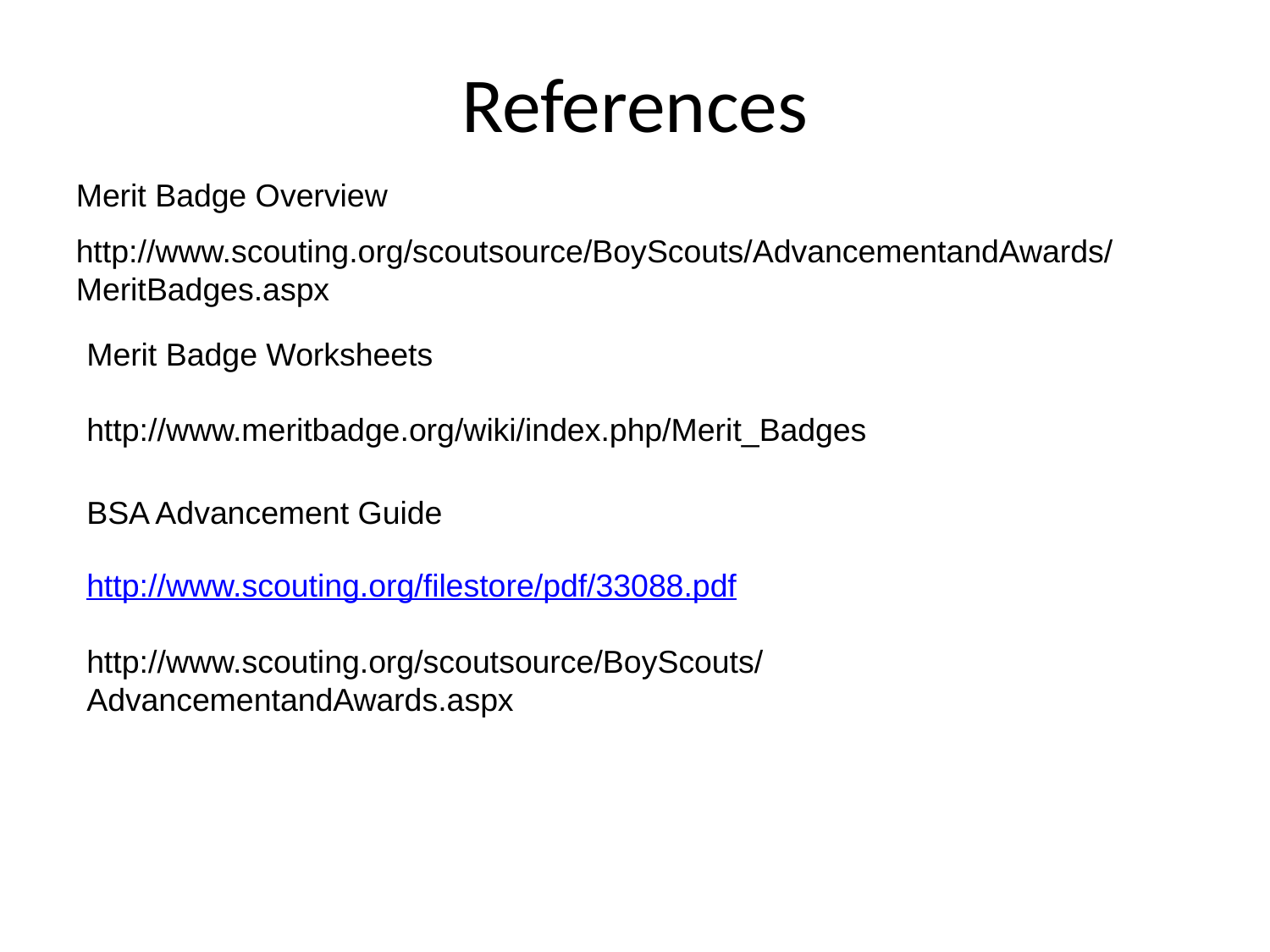

# References
Merit Badge Overview
http://www.scouting.org/scoutsource/BoyScouts/AdvancementandAwards/MeritBadges.aspx
Merit Badge Worksheets
http://www.meritbadge.org/wiki/index.php/Merit_Badges
BSA Advancement Guide
http://www.scouting.org/filestore/pdf/33088.pdf

http://www.scouting.org/scoutsource/BoyScouts/AdvancementandAwards.aspx